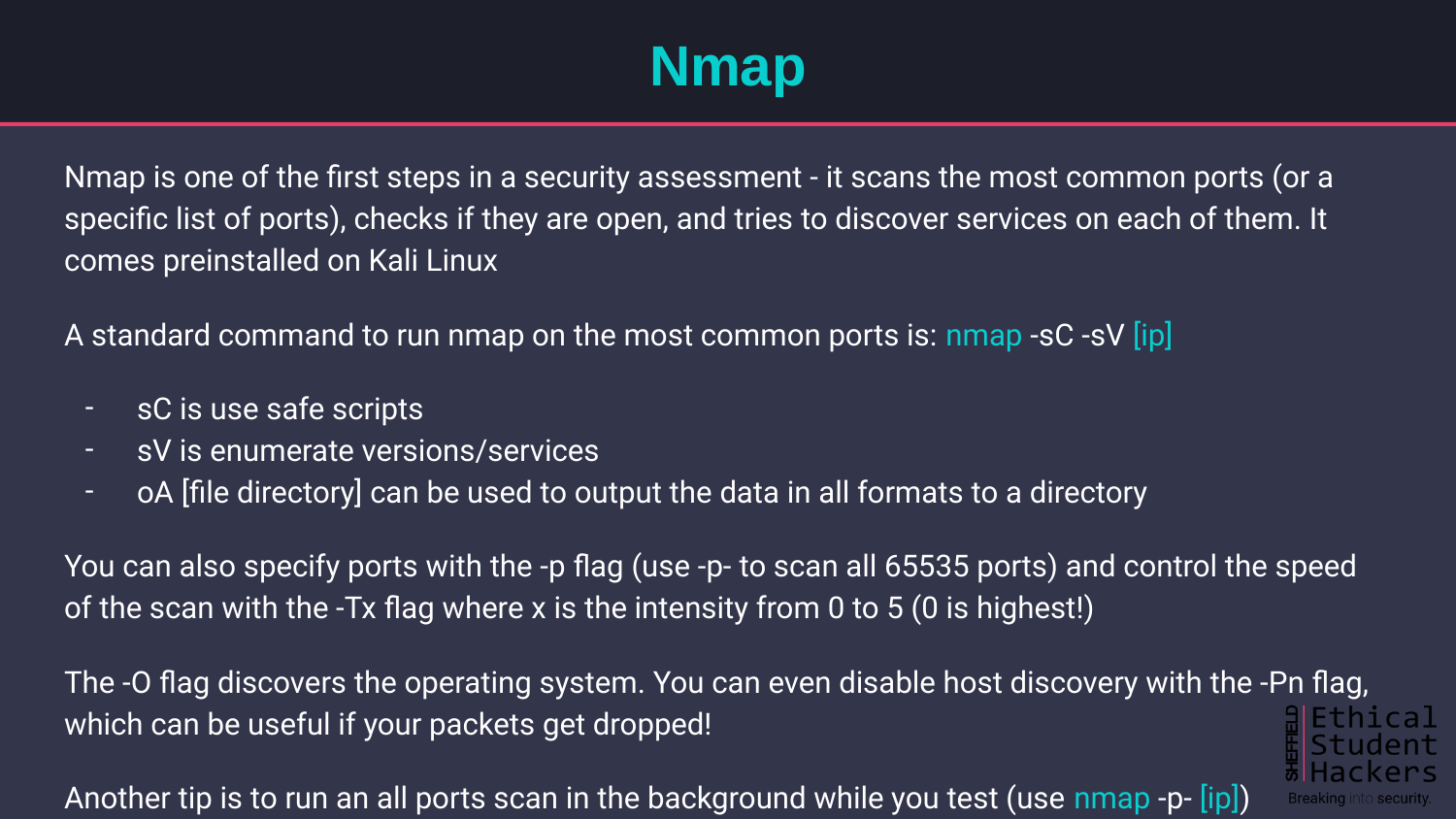

# Nmap
Nmap is one of the first steps in a security assessment - it scans the most common ports (or a specific list of ports), checks if they are open, and tries to discover services on each of them. It comes preinstalled on Kali Linux
A standard command to run nmap on the most common ports is: nmap -sC -sV [ip]
sC is use safe scripts
sV is enumerate versions/services
oA [file directory] can be used to output the data in all formats to a directory
You can also specify ports with the -p flag (use -p- to scan all 65535 ports) and control the speed of the scan with the -Tx flag where x is the intensity from 0 to 5 (0 is highest!)
The -O flag discovers the operating system. You can even disable host discovery with the -Pn flag, which can be useful if your packets get dropped!
Another tip is to run an all ports scan in the background while you test (use nmap -p- [ip])